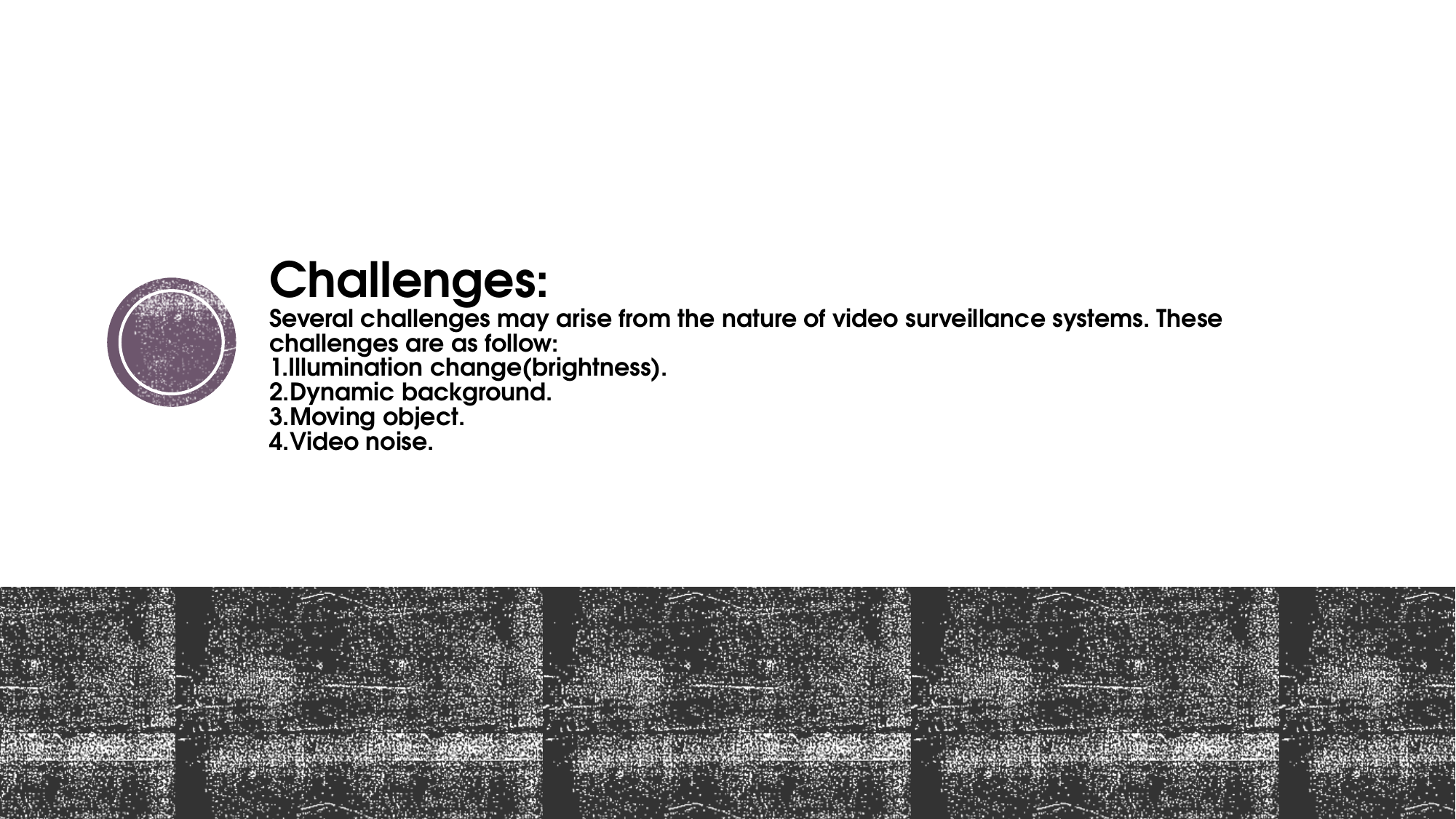

# Challenges: Several challenges may arise from the nature of video surveillance systems. These challenges are as follow: 1.Illumination change(brightness). 2.Dynamic background. 3.Moving object. 4.Video noise.